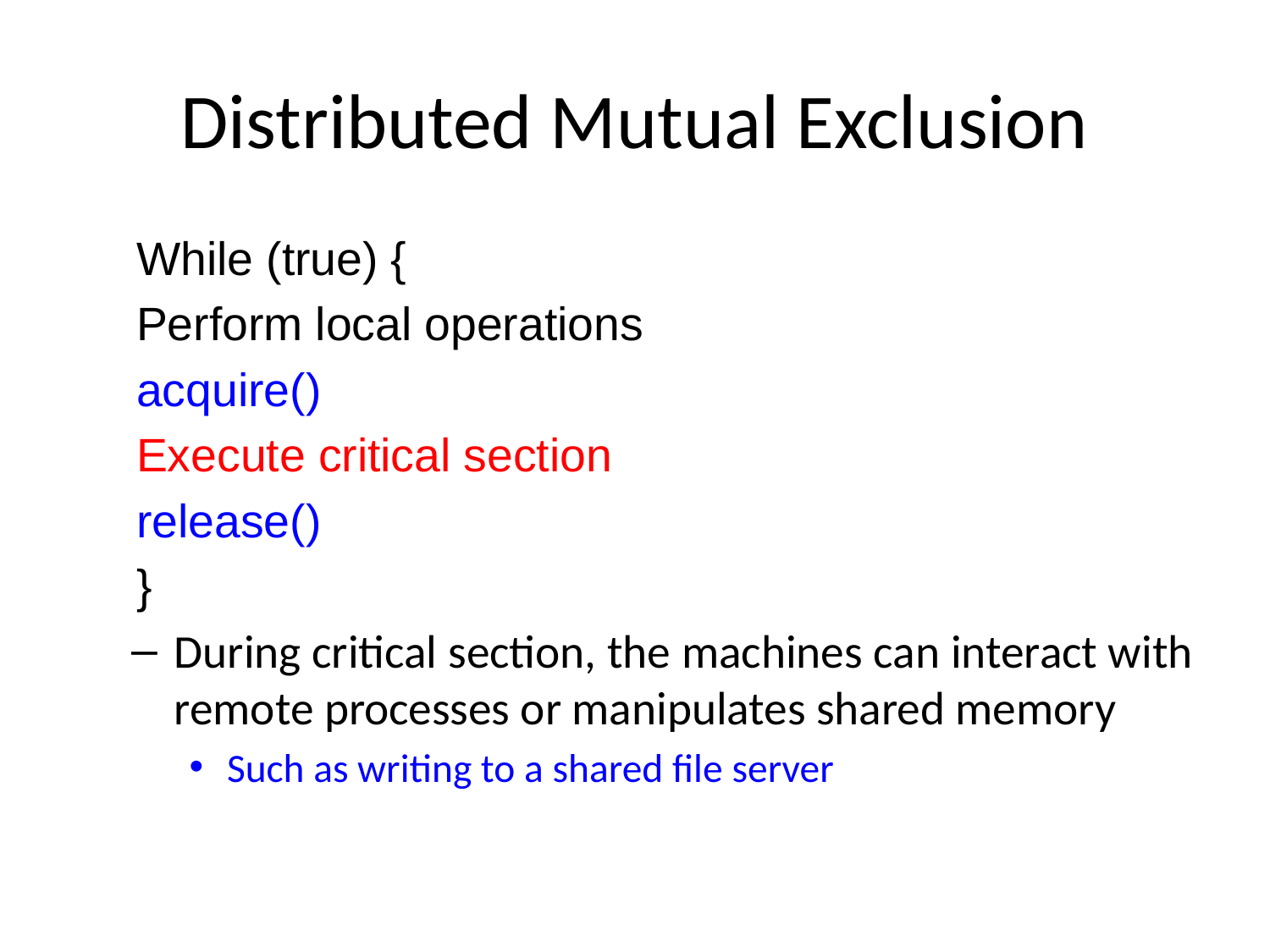

# Distributed Mutual Exclusion
While (true) {
	Perform local operations
	acquire()
		Execute critical section
	release()
}
During critical section, the machines can interact with remote processes or manipulates shared memory
Such as writing to a shared file server